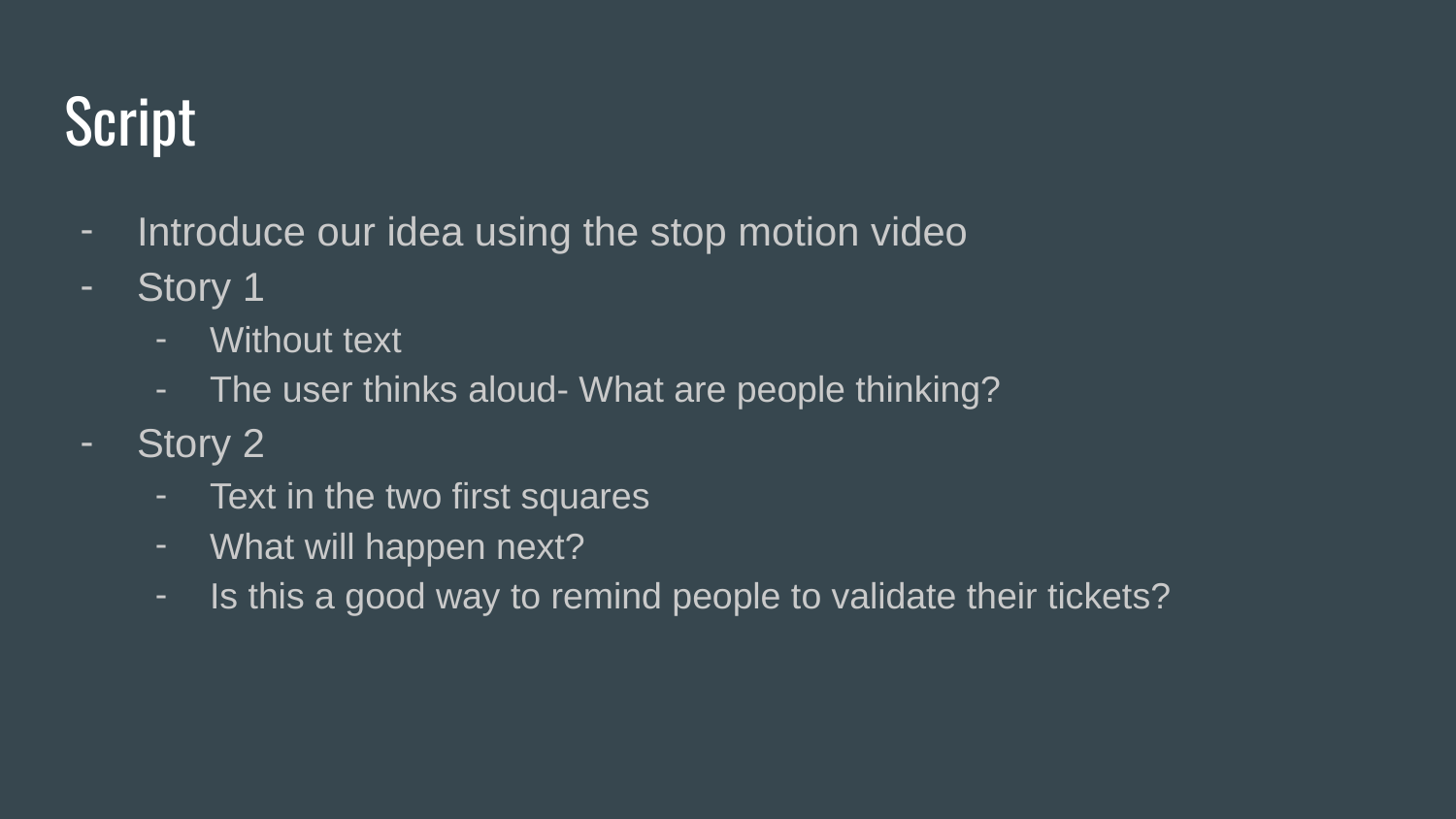

# Script
Introduce our idea using the stop motion video
Story 1
Without text
The user thinks aloud- What are people thinking?
Story 2
Text in the two first squares
What will happen next?
Is this a good way to remind people to validate their tickets?